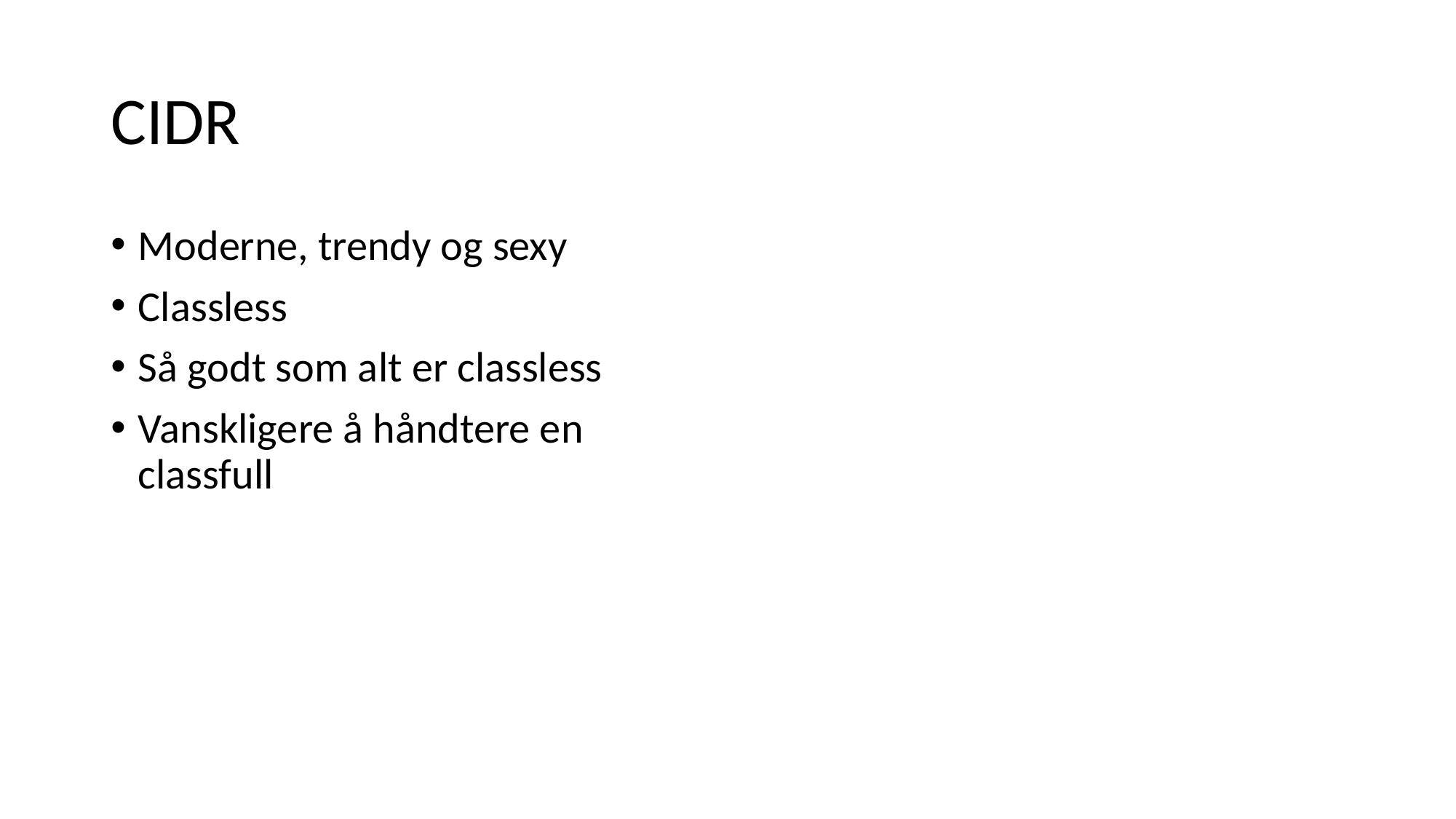

# CIDR
Moderne, trendy og sexy
Classless
Så godt som alt er classless
Vanskligere å håndtere en classfull